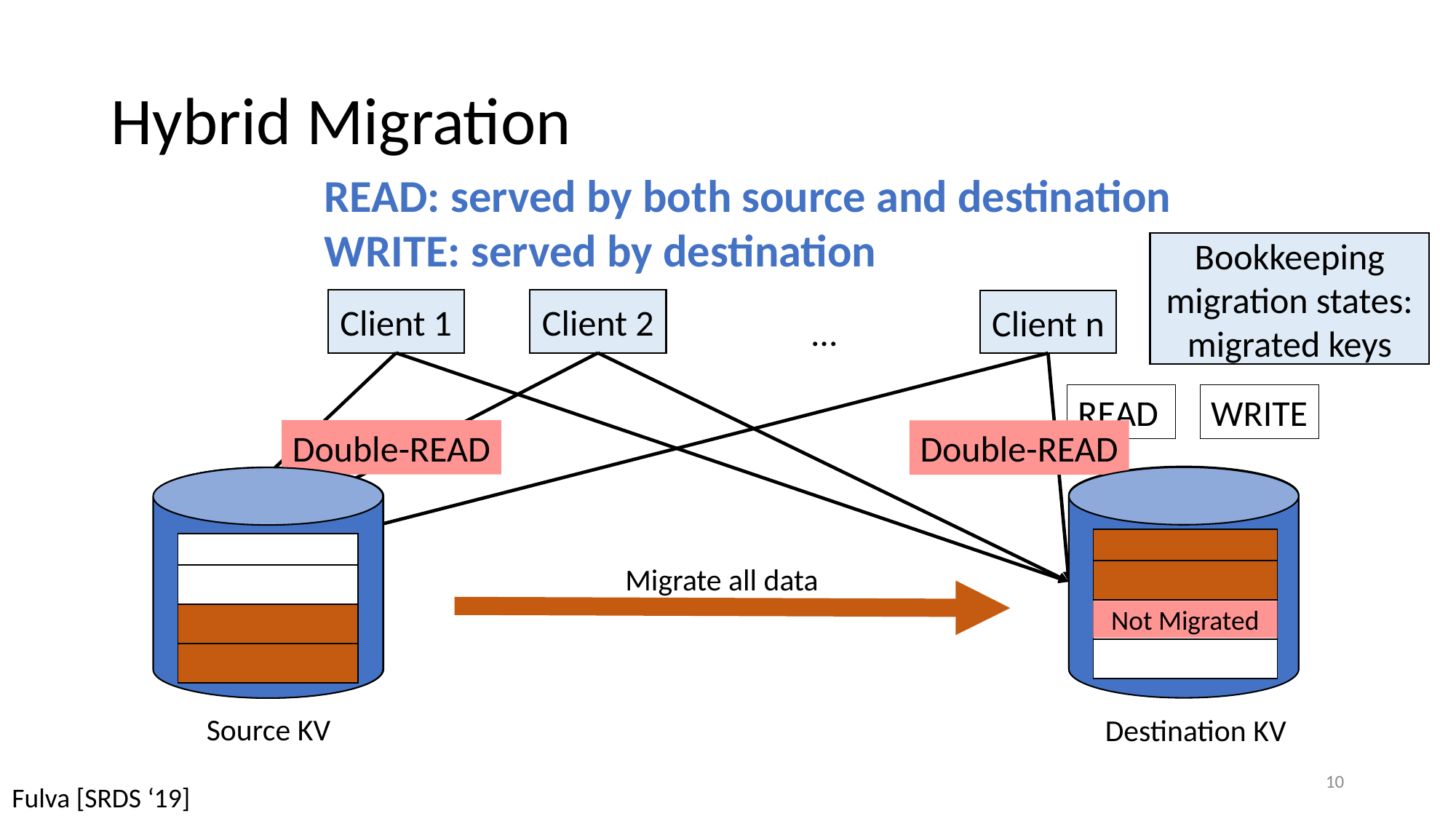

# Hybrid Migration
READ: served by both source and destination
WRITE: served by destination
Bookkeeping migration states: migrated keys
Client 1
Client 2
Client n
…
READ
WRITE
Double-READ
Double-READ

Destination KV

Source KV

|  |
| --- |
|  |
|  |
|  |
|  |
| --- |
|  |
|  |
|  |
Migrate all data
Not Migrated
10
Fulva [SRDS ‘19]